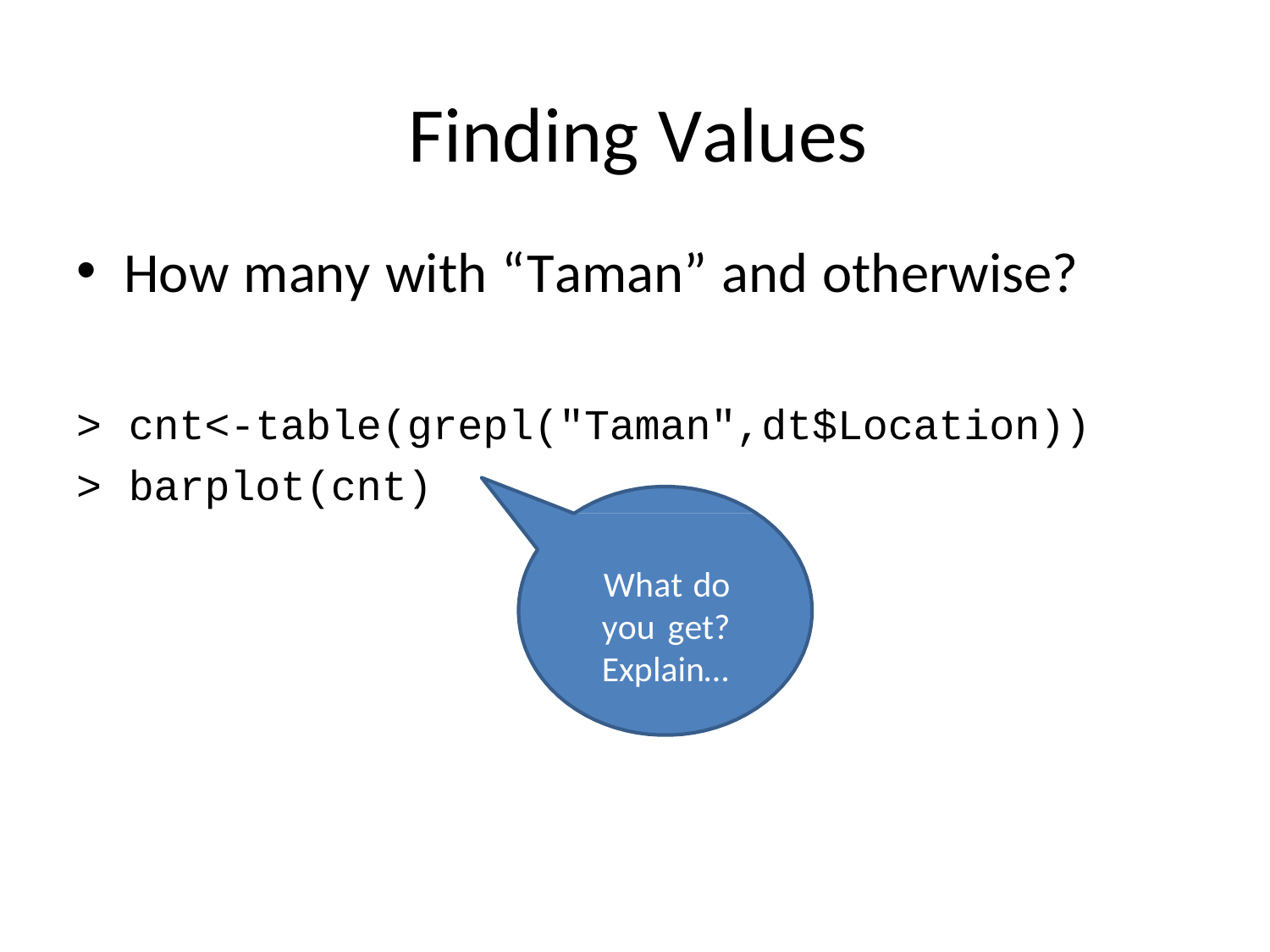

# Finding Values
How many with “Taman” and otherwise?

>	cnt<-table(grepl("Taman",dt$Location))
>	barplot(cnt)

What do you get? Explain…